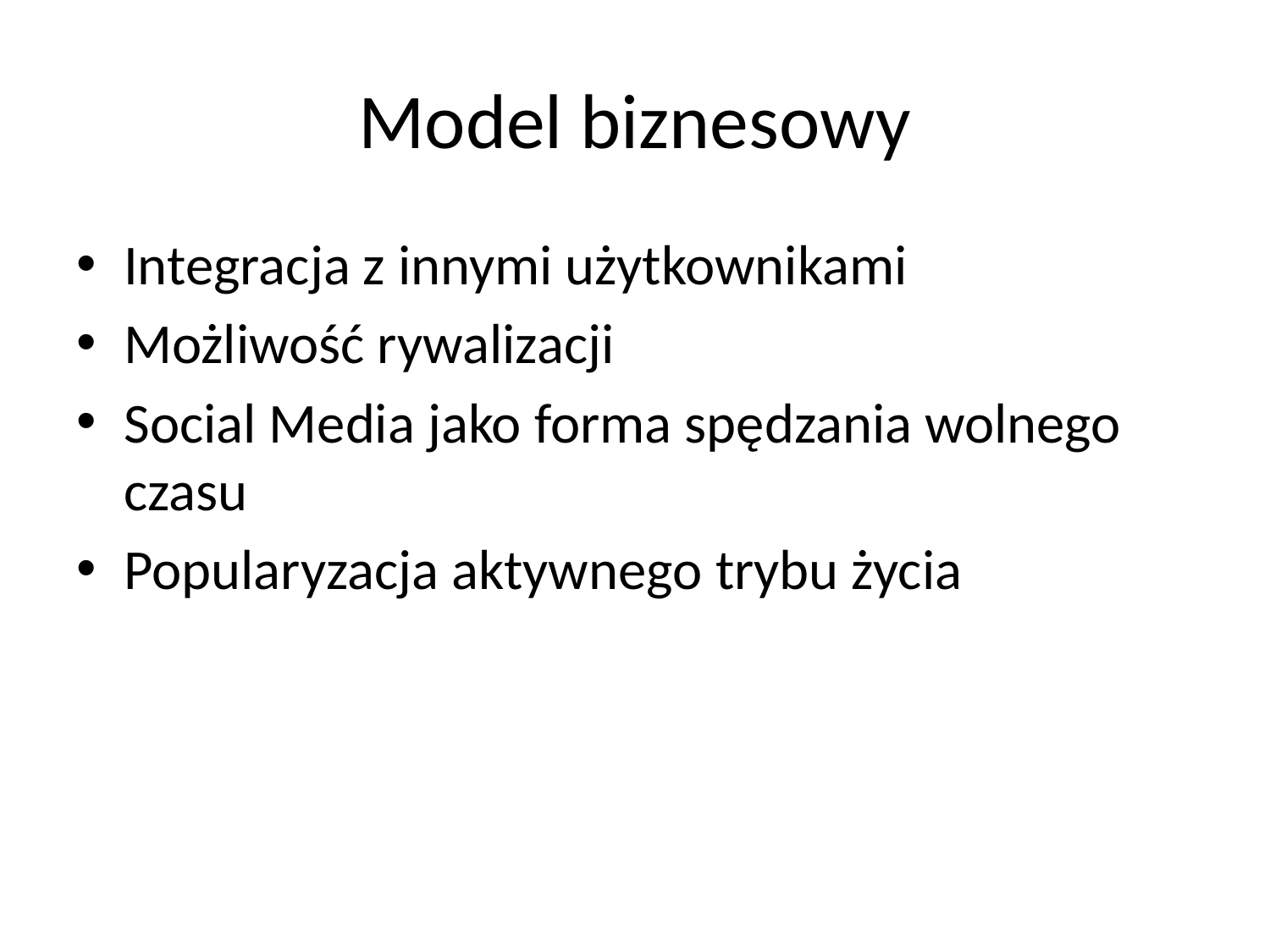

# Model biznesowy
Integracja z innymi użytkownikami
Możliwość rywalizacji
Social Media jako forma spędzania wolnego czasu
Popularyzacja aktywnego trybu życia